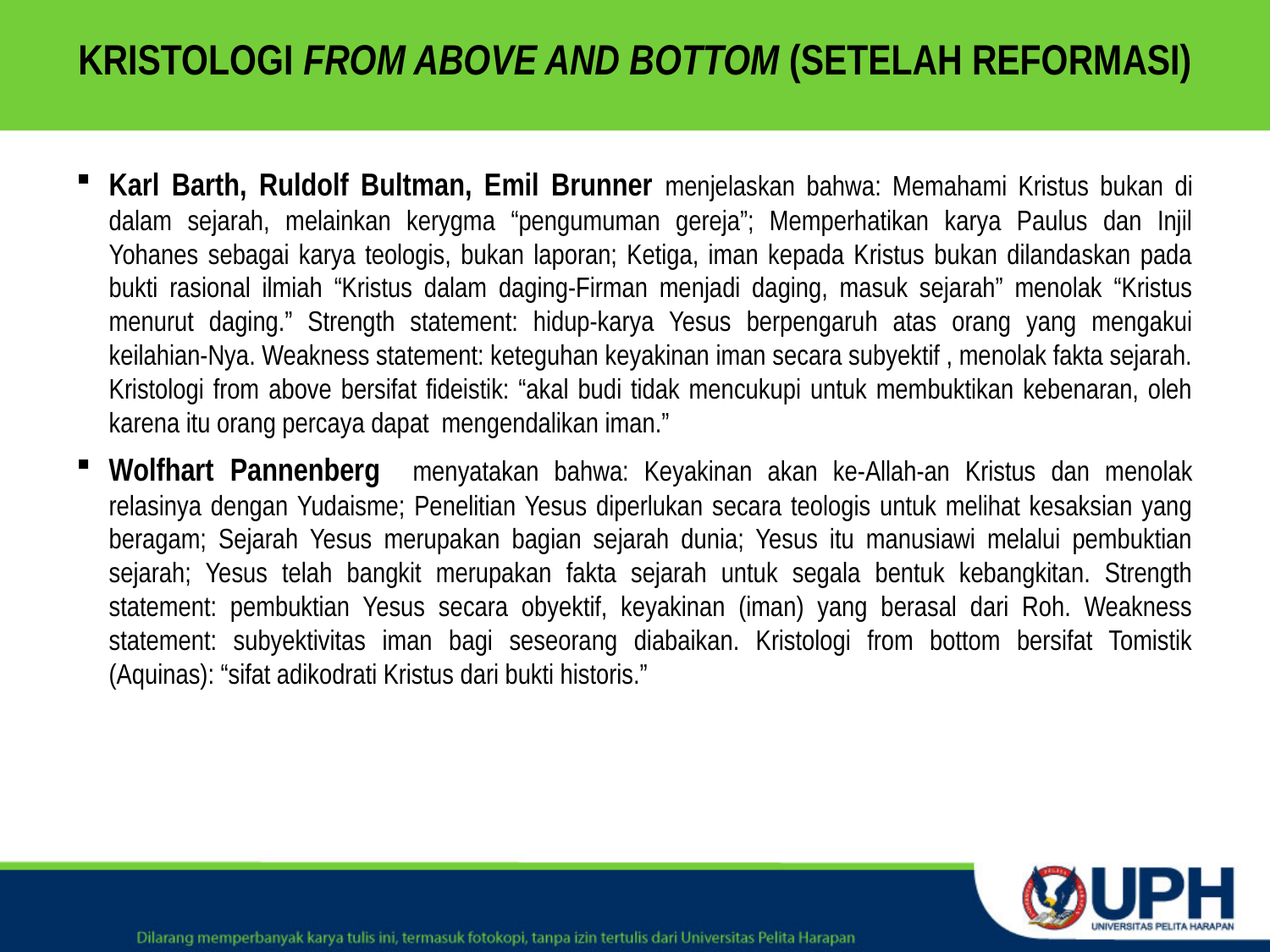

# KRISTOLOGI FROM ABOVE AND BOTTOM (SETELAH REFORMASI)
Karl Barth, Ruldolf Bultman, Emil Brunner menjelaskan bahwa: Memahami Kristus bukan di dalam sejarah, melainkan kerygma “pengumuman gereja”; Memperhatikan karya Paulus dan Injil Yohanes sebagai karya teologis, bukan laporan; Ketiga, iman kepada Kristus bukan dilandaskan pada bukti rasional ilmiah “Kristus dalam daging-Firman menjadi daging, masuk sejarah” menolak “Kristus menurut daging.” Strength statement: hidup-karya Yesus berpengaruh atas orang yang mengakui keilahian-Nya. Weakness statement: keteguhan keyakinan iman secara subyektif , menolak fakta sejarah. Kristologi from above bersifat fideistik: “akal budi tidak mencukupi untuk membuktikan kebenaran, oleh karena itu orang percaya dapat  mengendalikan iman.”
Wolfhart Pannenberg  menyatakan bahwa: Keyakinan akan ke-Allah-an Kristus dan menolak relasinya dengan Yudaisme; Penelitian Yesus diperlukan secara teologis untuk melihat kesaksian yang beragam; Sejarah Yesus merupakan bagian sejarah dunia; Yesus itu manusiawi melalui pembuktian sejarah; Yesus telah bangkit merupakan fakta sejarah untuk segala bentuk kebangkitan. Strength statement: pembuktian Yesus secara obyektif, keyakinan (iman) yang berasal dari Roh. Weakness statement: subyektivitas iman bagi seseorang diabaikan. Kristologi from bottom bersifat Tomistik (Aquinas): “sifat adikodrati Kristus dari bukti historis.”